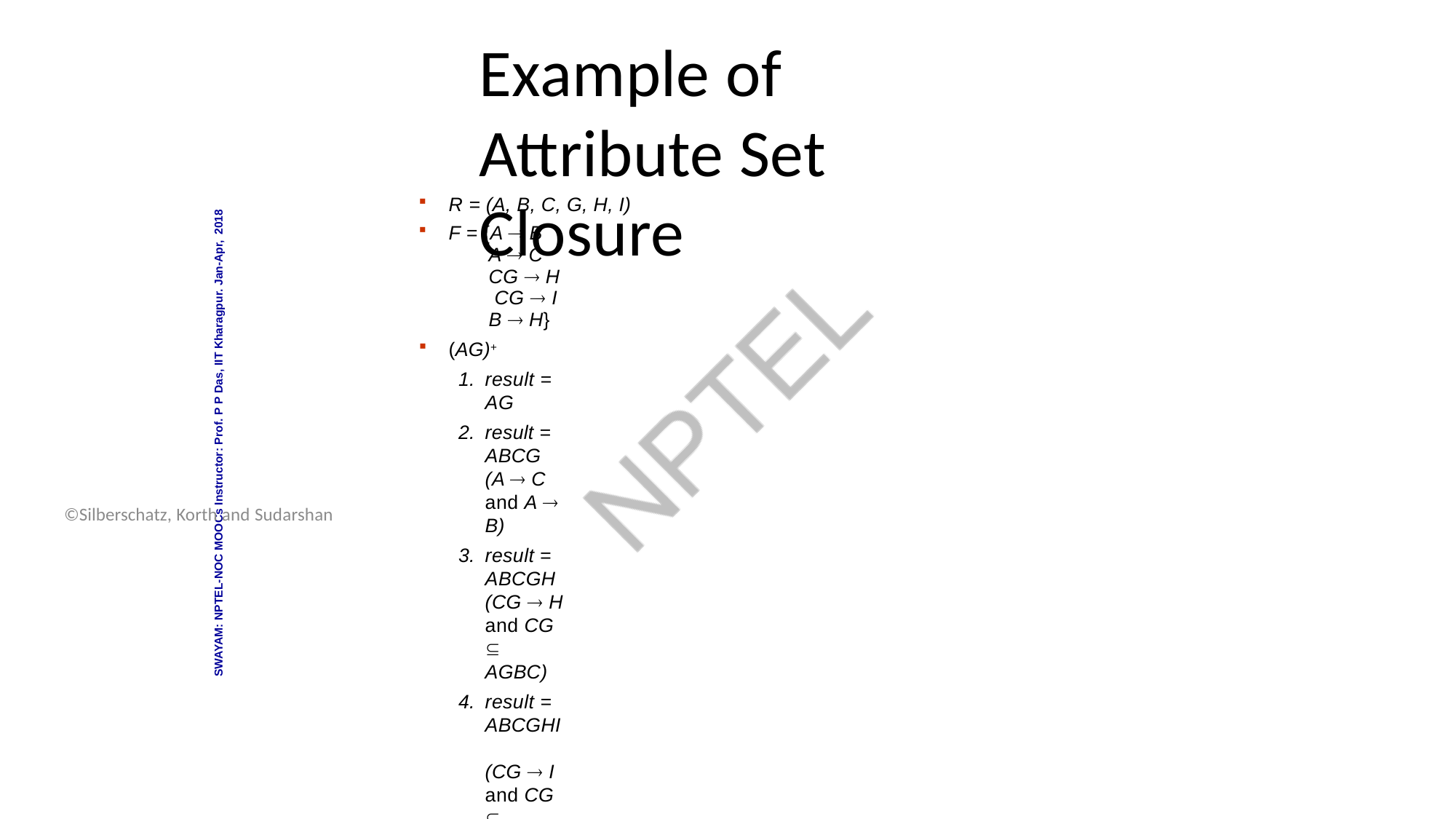

Database System Concepts - 6th Edition
17.22
©Silberschatz, Korth and Sudarshan
# Example of Attribute Set Closure
R = (A, B, C, G, H, I)
F = {A → B
A → C  CG → H  CG → I  B → H}
(AG)+
result = AG
result = ABCG	(A → C and A → B)
result = ABCGH	(CG → H and CG ⊆ AGBC)
result = ABCGHI	(CG → I and CG ⊆ AGBCH)
Is AG a candidate key?
Is AG a super key?
Does AG → R? == Is (AG)+ ⊇ R
Is any subset of AG a superkey?
Does A → R? == Is (A)+ ⊇ R
Does G → R? == Is (G)+ ⊇ R
SWAYAM: NPTEL-NOC MOOCs Instructor: Prof. P P Das, IIT Kharagpur. Jan-Apr, 2018